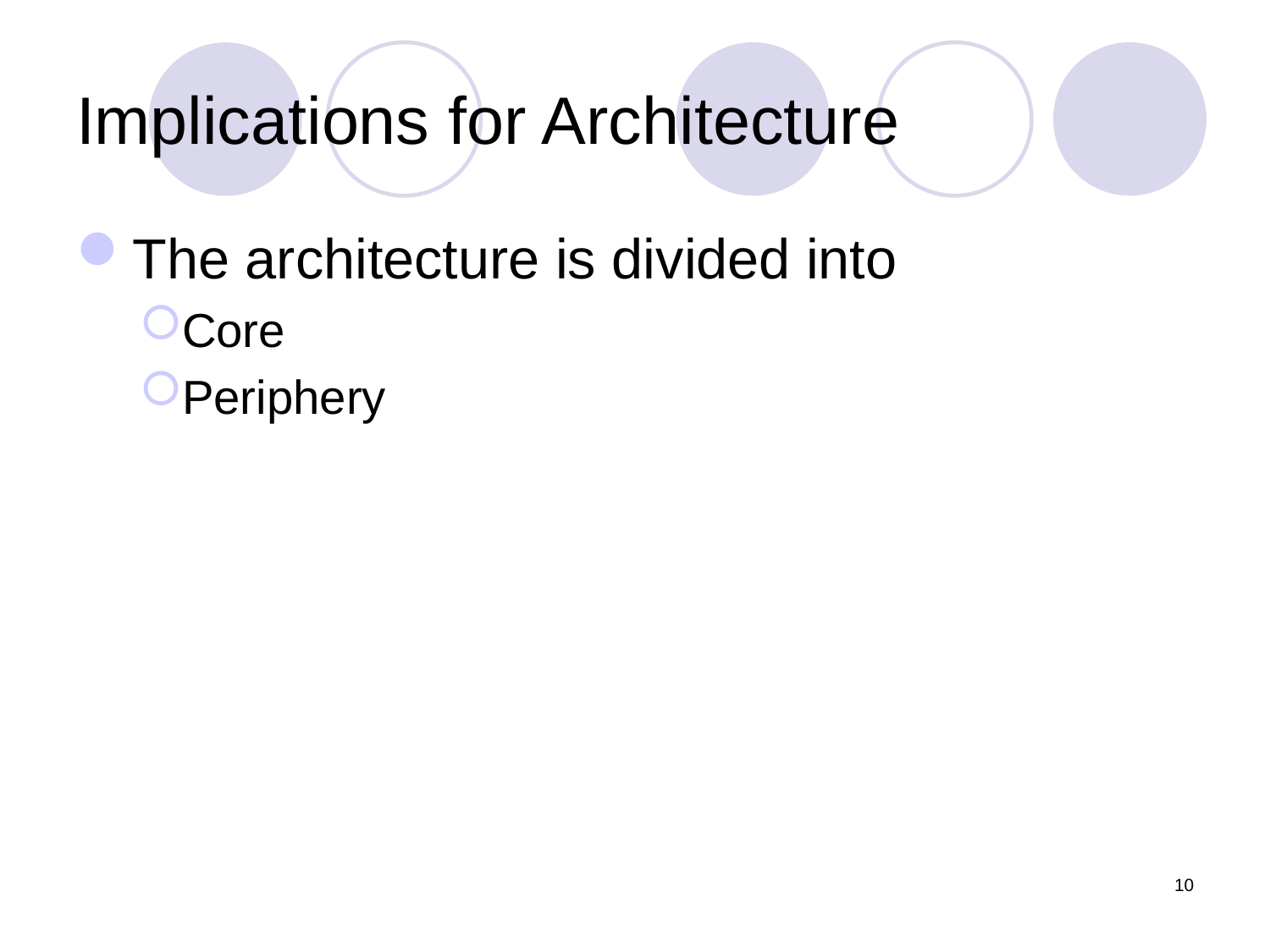

# Implications for Architecture
The architecture is divided into
Core
Periphery
10